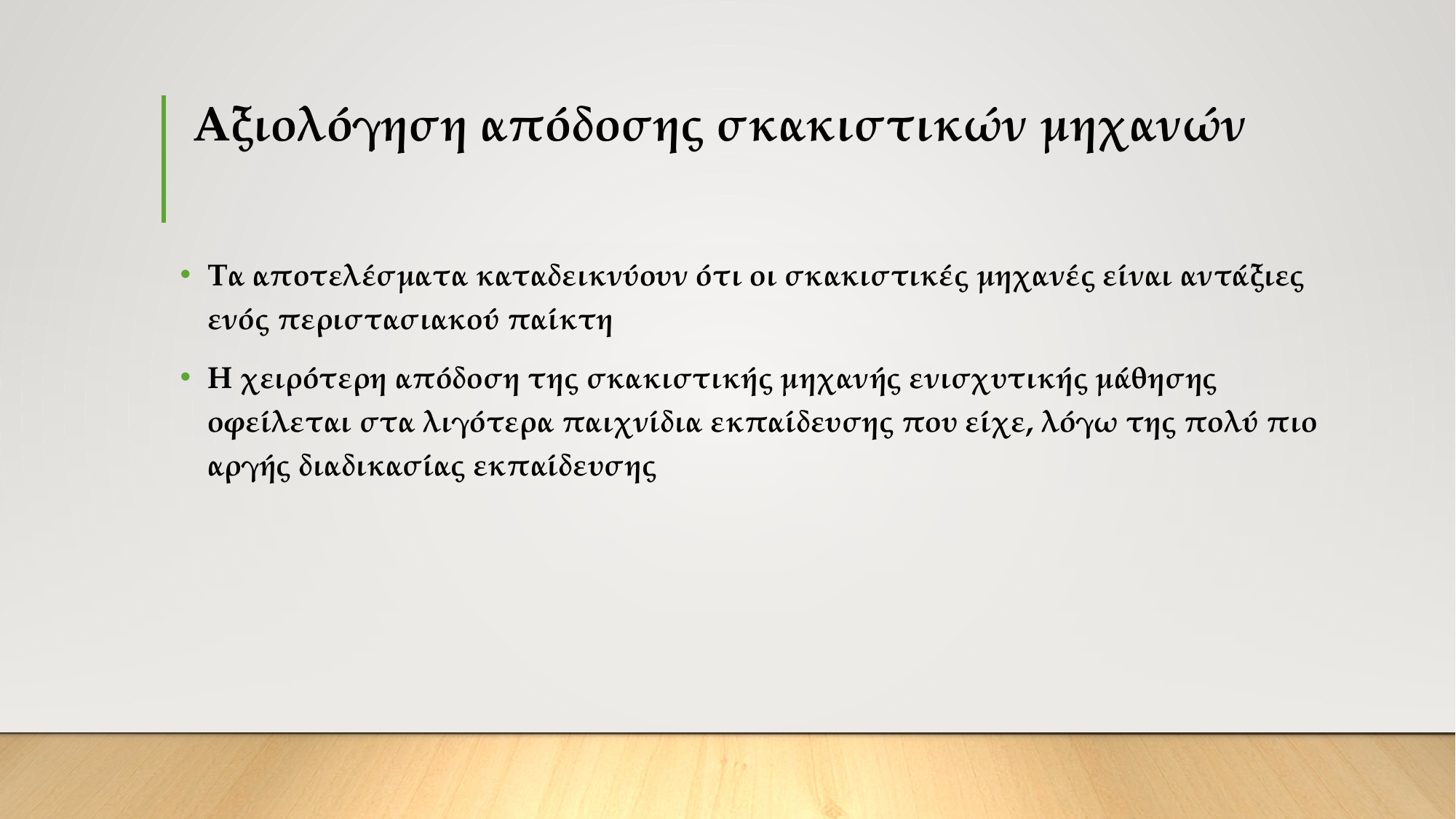

# Αξιολόγηση απόδοσης σκακιστικών μηχανών
Τα αποτελέσματα καταδεικνύουν ότι οι σκακιστικές μηχανές είναι αντάξιες ενός περιστασιακού παίκτη
Η χειρότερη απόδοση της σκακιστικής μηχανής ενισχυτικής μάθησης οφείλεται στα λιγότερα παιχνίδια εκπαίδευσης που είχε, λόγω της πολύ πιο αργής διαδικασίας εκπαίδευσης